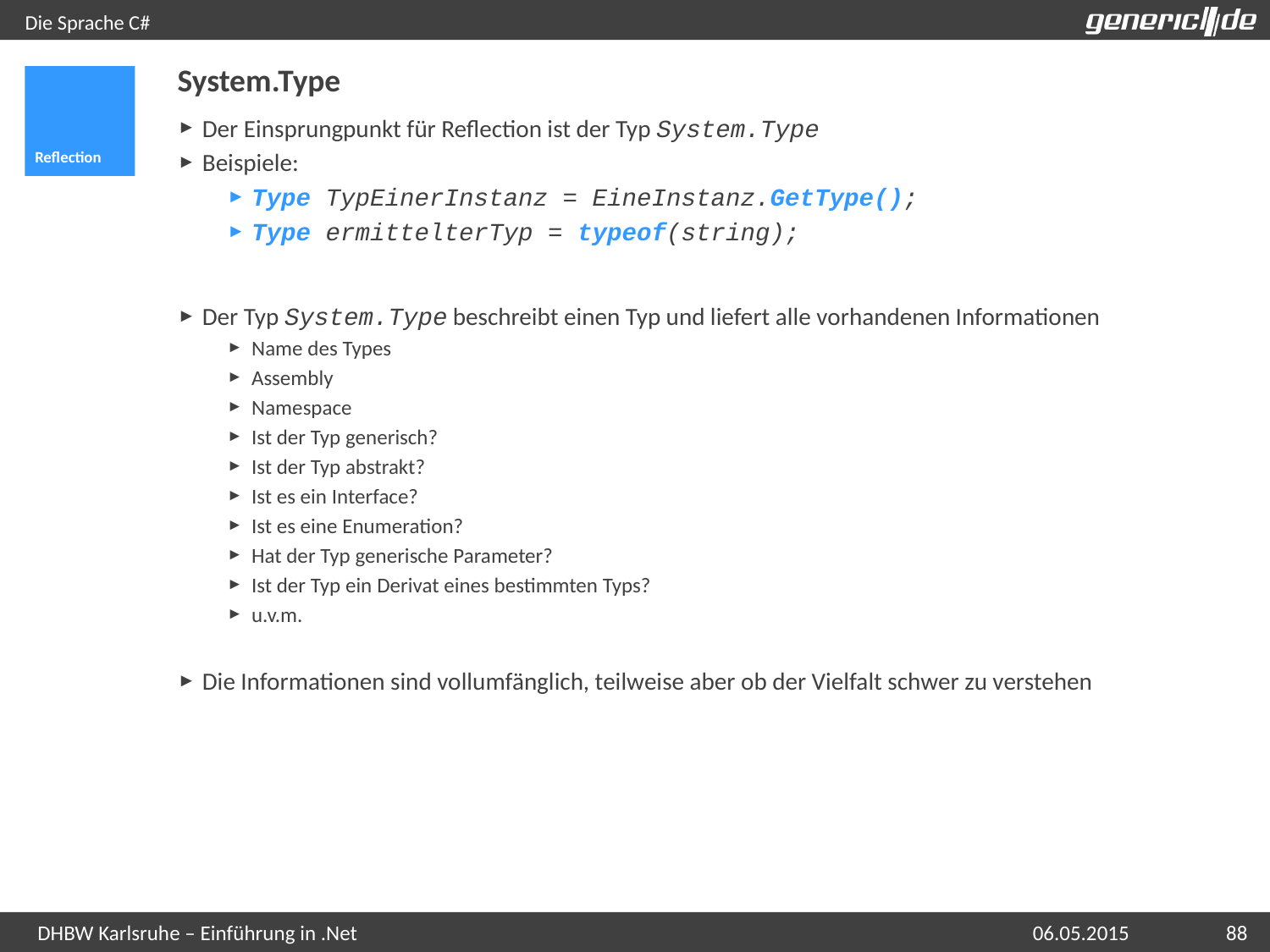

# Die Sprache C#
System.Type
Reflection
Der Einsprungpunkt für Reflection ist der Typ System.Type
Beispiele:
Type TypEinerInstanz = EineInstanz.GetType();
Type ermittelterTyp = typeof(string);

Der Typ System.Type beschreibt einen Typ und liefert alle vorhandenen Informationen
Name des Types
Assembly
Namespace
Ist der Typ generisch?
Ist der Typ abstrakt?
Ist es ein Interface?
Ist es eine Enumeration?
Hat der Typ generische Parameter?
Ist der Typ ein Derivat eines bestimmten Typs?
u.v.m.

Die Informationen sind vollumfänglich, teilweise aber ob der Vielfalt schwer zu verstehen
06.05.2015
88
DHBW Karlsruhe – Einführung in .Net